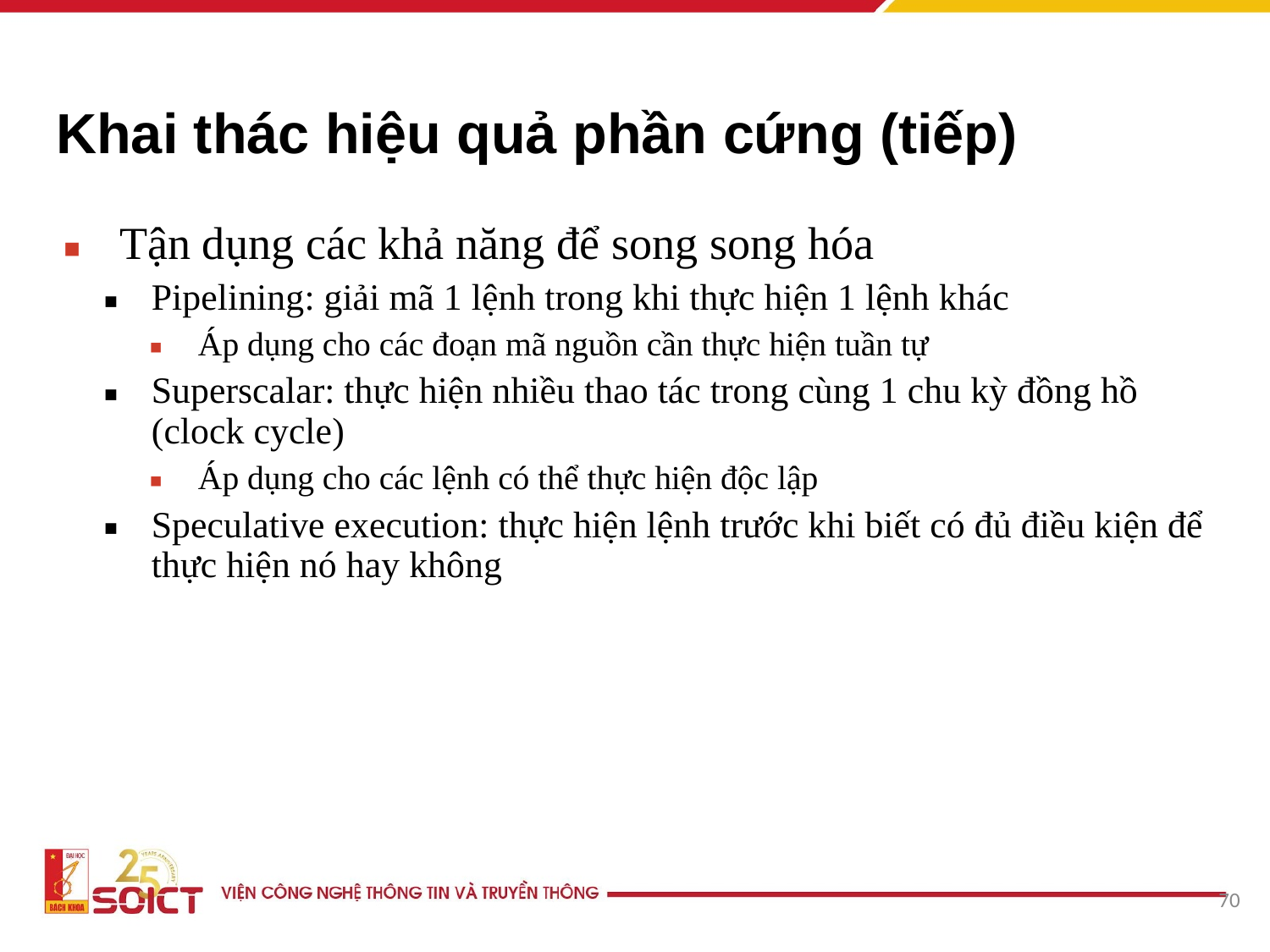

# Khai thác hiệu quả phần cứng (tiếp)
Tận dụng các khả năng để song song hóa
Pipelining: giải mã 1 lệnh trong khi thực hiện 1 lệnh khác
Áp dụng cho các đoạn mã nguồn cần thực hiện tuần tự
Superscalar: thực hiện nhiều thao tác trong cùng 1 chu kỳ đồng hồ (clock cycle)
Áp dụng cho các lệnh có thể thực hiện độc lập
Speculative execution: thực hiện lệnh trước khi biết có đủ điều kiện để thực hiện nó hay không

70